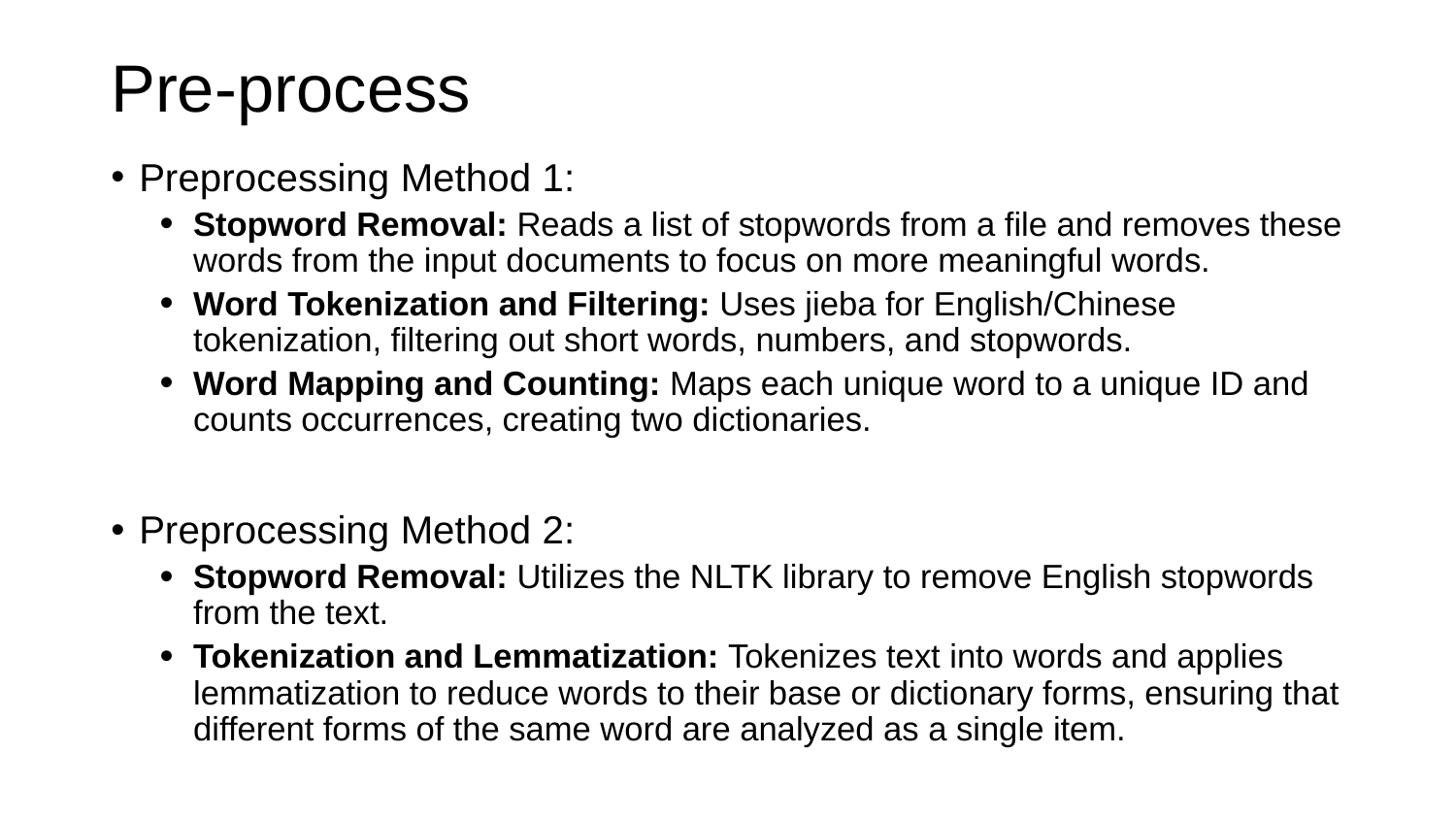

# Pre-process
Preprocessing Method 1:
Stopword Removal: Reads a list of stopwords from a file and removes these words from the input documents to focus on more meaningful words.
Word Tokenization and Filtering: Uses jieba for English/Chinese tokenization, filtering out short words, numbers, and stopwords.
Word Mapping and Counting: Maps each unique word to a unique ID and counts occurrences, creating two dictionaries.

Preprocessing Method 2:
Stopword Removal: Utilizes the NLTK library to remove English stopwords from the text.
Tokenization and Lemmatization: Tokenizes text into words and applies lemmatization to reduce words to their base or dictionary forms, ensuring that different forms of the same word are analyzed as a single item.